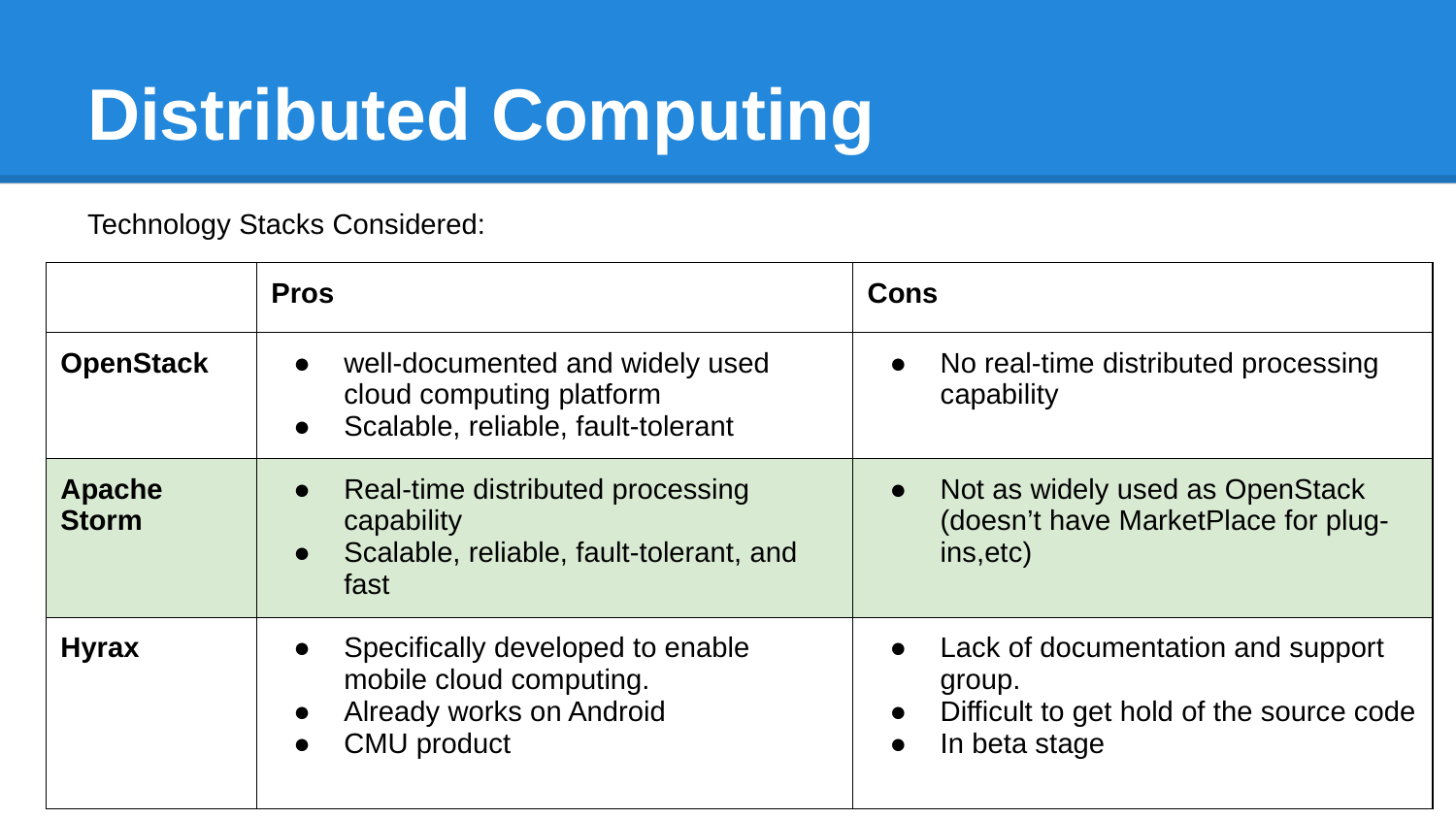

# Distributed Computing
Technology Stacks Considered:
|  | Pros | Cons |
| --- | --- | --- |
| OpenStack | well-documented and widely used cloud computing platform Scalable, reliable, fault-tolerant | No real-time distributed processing capability |
| Apache Storm | Real-time distributed processing capability Scalable, reliable, fault-tolerant, and fast | Not as widely used as OpenStack (doesn’t have MarketPlace for plug-ins,etc) |
| Hyrax | Specifically developed to enable mobile cloud computing. Already works on Android CMU product | Lack of documentation and support group. Difficult to get hold of the source code In beta stage |